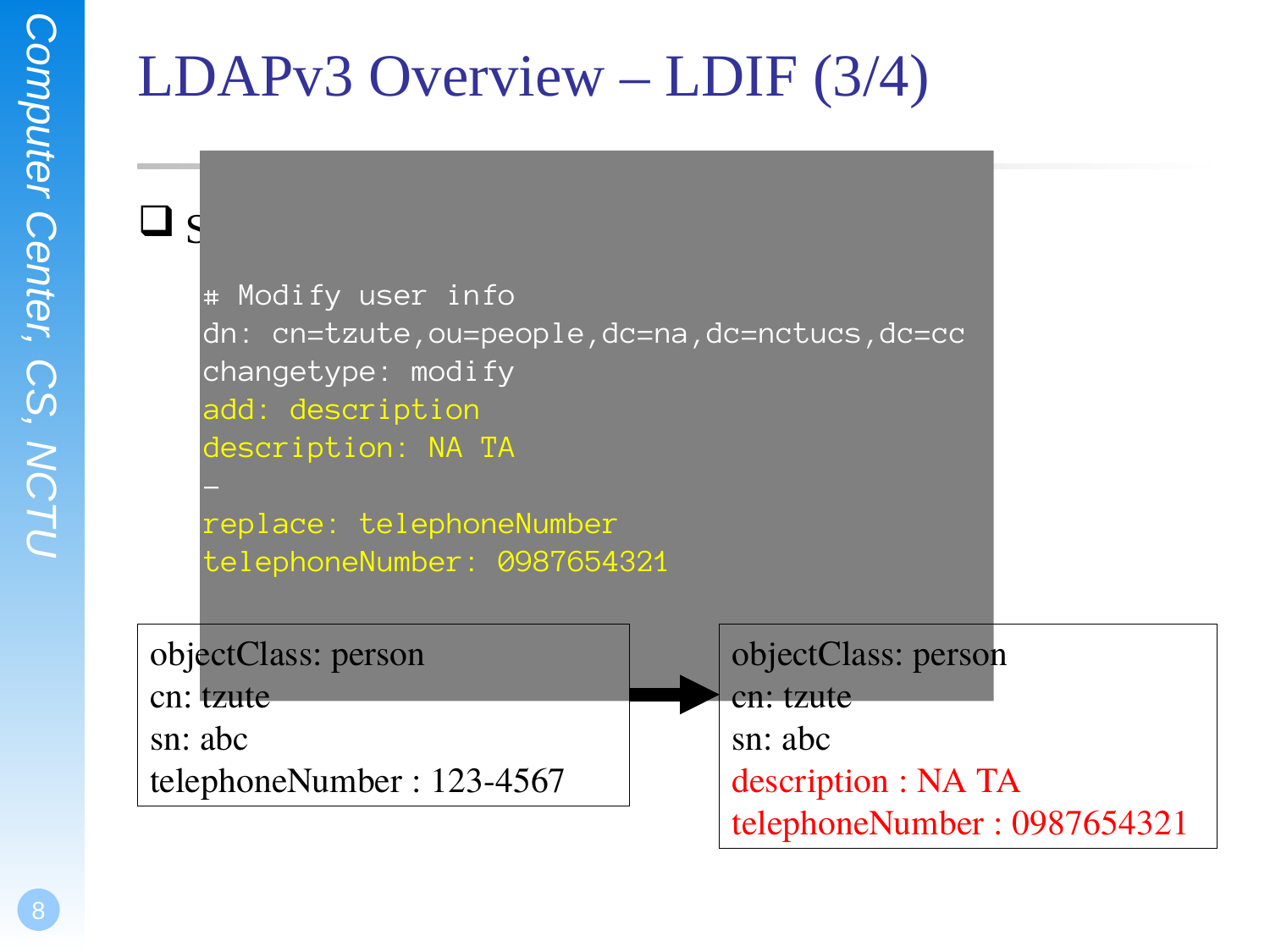

# LDAPv3 Overview – LDIF (3/4)
Sample LDIF – Modify one DN

# Modify user info
dn: cn=tzute,ou=people,dc=na,dc=nctucs,dc=cc
changetype: modify
add: description
description: NA TA
-
replace: telephoneNumber
telephoneNumber: 0987654321
objectClass: person
cn: tzute
sn: abc
telephoneNumber : 123-4567
objectClass: person
cn: tzute
sn: abc
description : NA TA
telephoneNumber : 0987654321